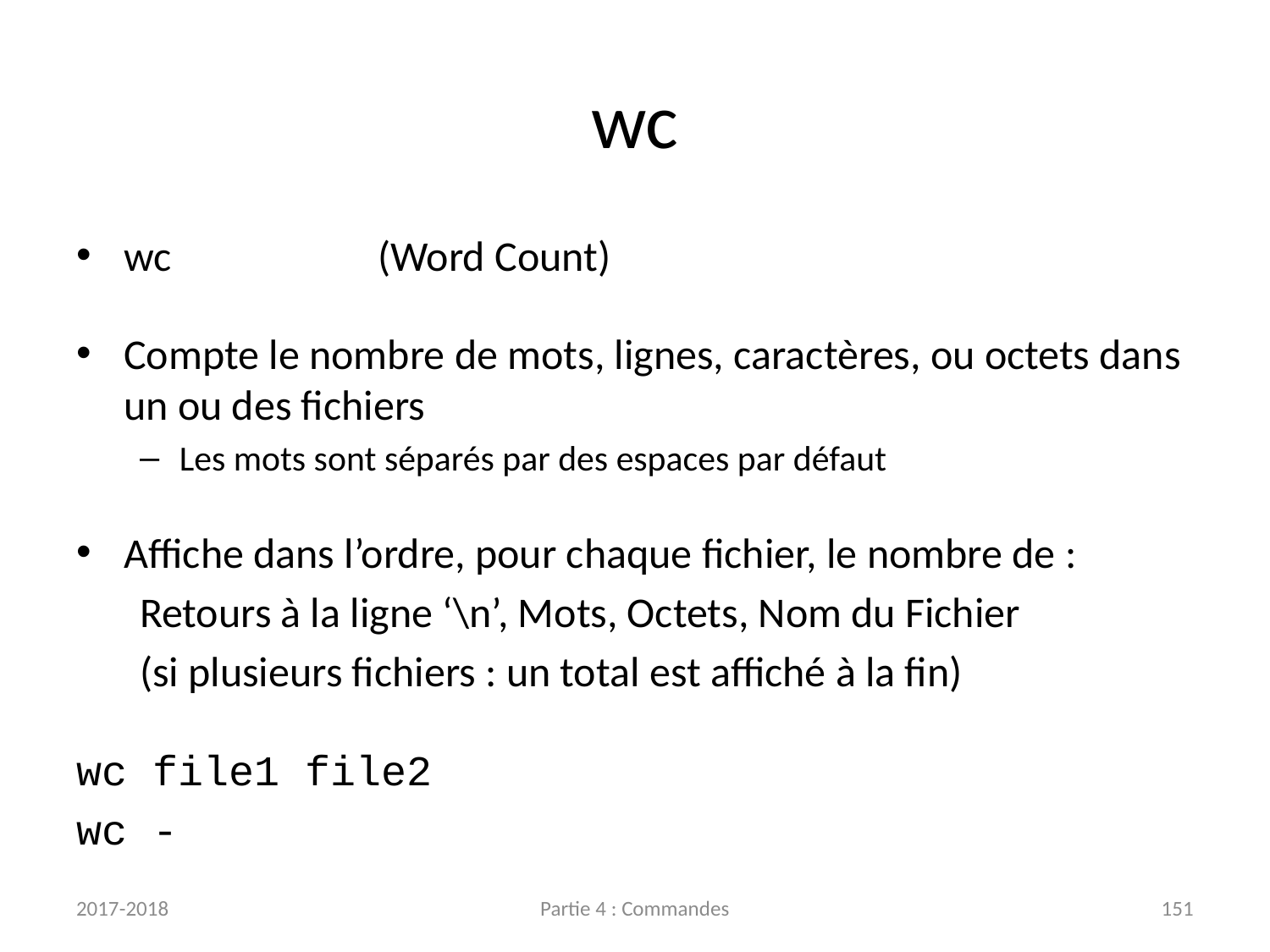

# wc
wc		(Word Count)

Compte le nombre de mots, lignes, caractères, ou octets dans un ou des fichiers
Les mots sont séparés par des espaces par défaut

Affiche dans l’ordre, pour chaque fichier, le nombre de :
Retours à la ligne ‘\n’, Mots, Octets, Nom du Fichier
(si plusieurs fichiers : un total est affiché à la fin)

wc file1 file2
wc -
2017-2018
Partie 4 : Commandes
151